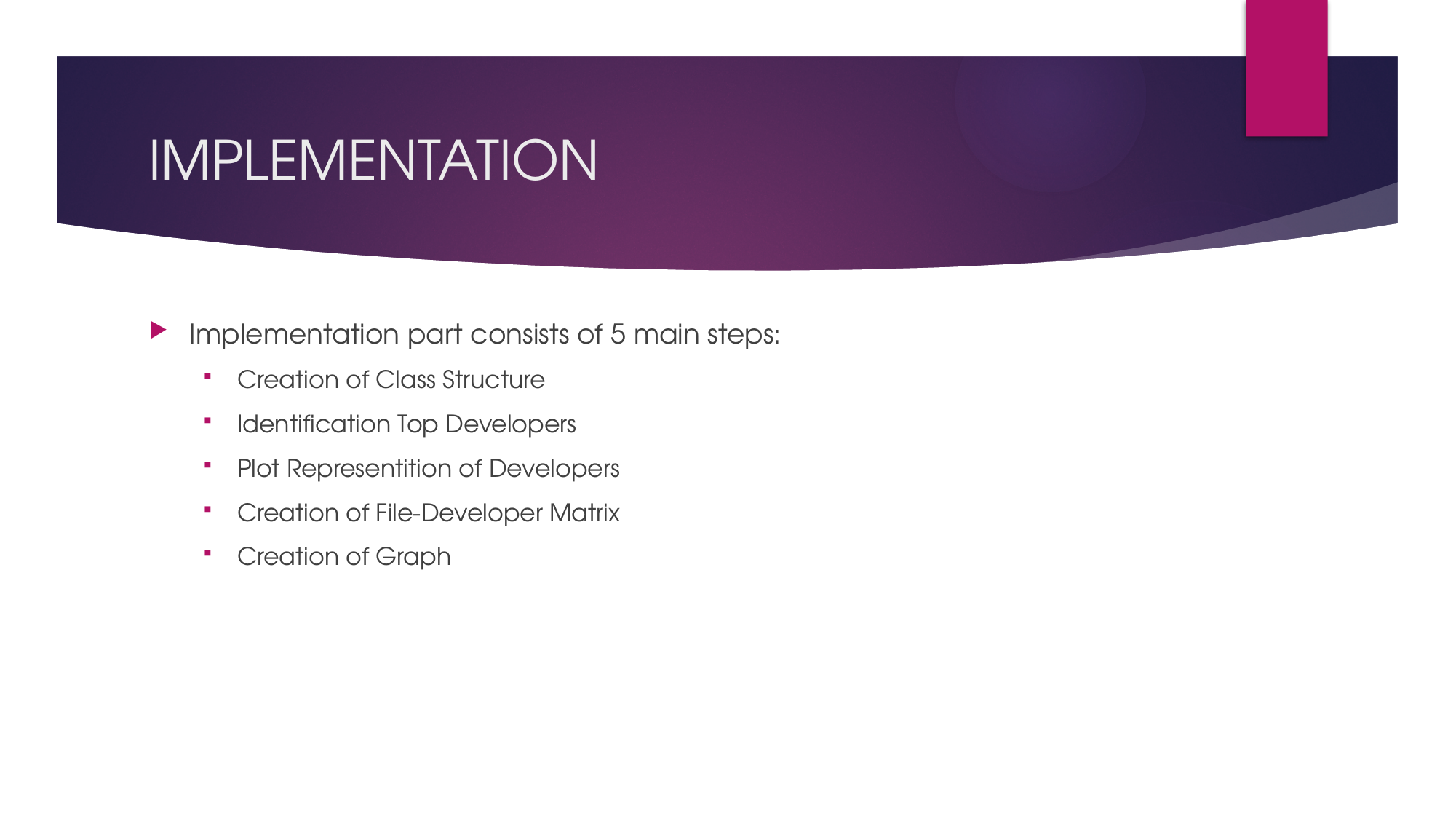

# IMPLEMENTATION
Implementation part consists of 5 main steps:
Creation of Class Structure
Identification Top Developers
Plot Representition of Developers
Creation of File-Developer Matrix
Creation of Graph